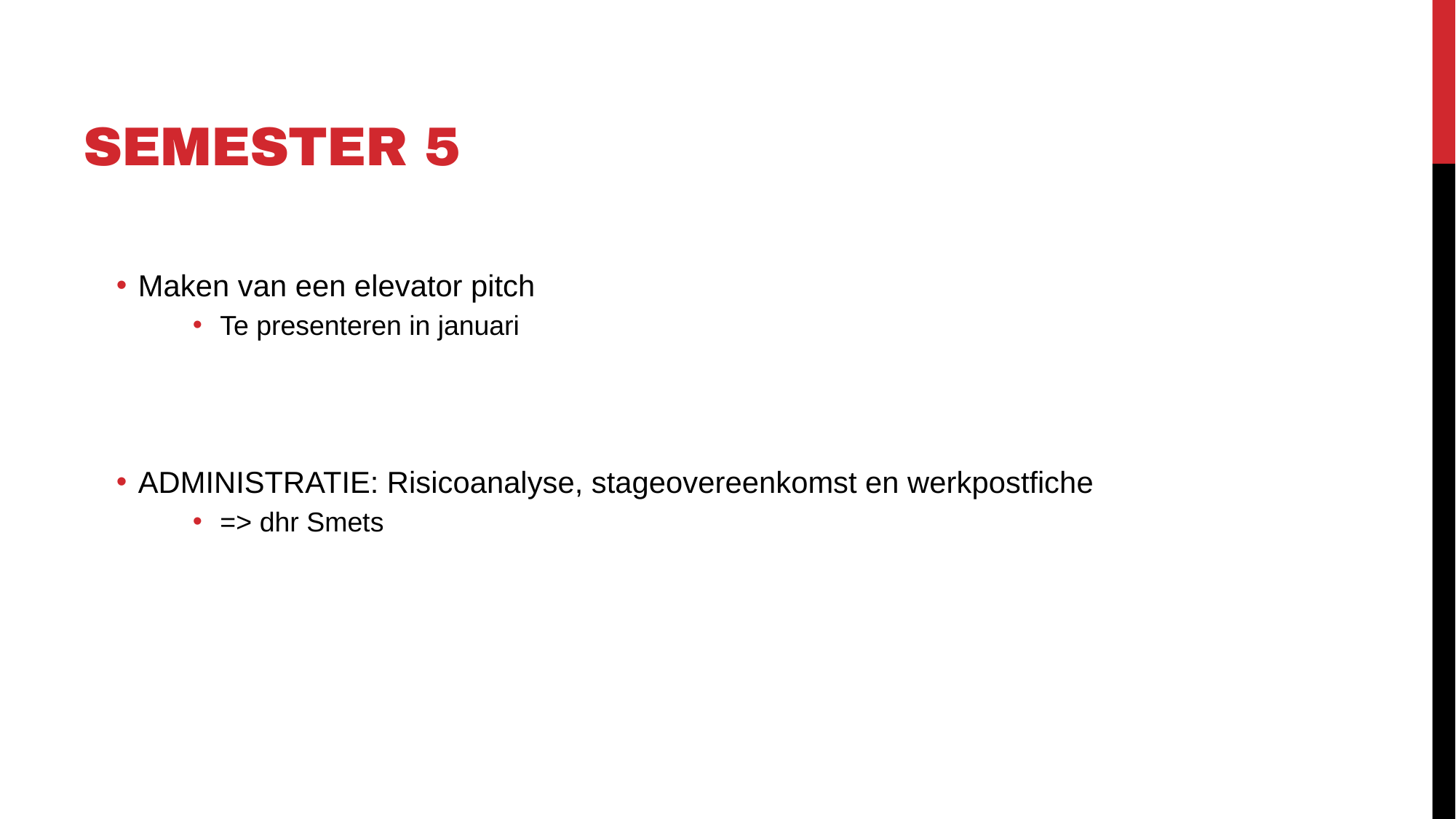

# Semester 5

Maken van een elevator pitch
Te presenteren in januari

ADMINISTRATIE: Risicoanalyse, stageovereenkomst en werkpostfiche
=> dhr Smets